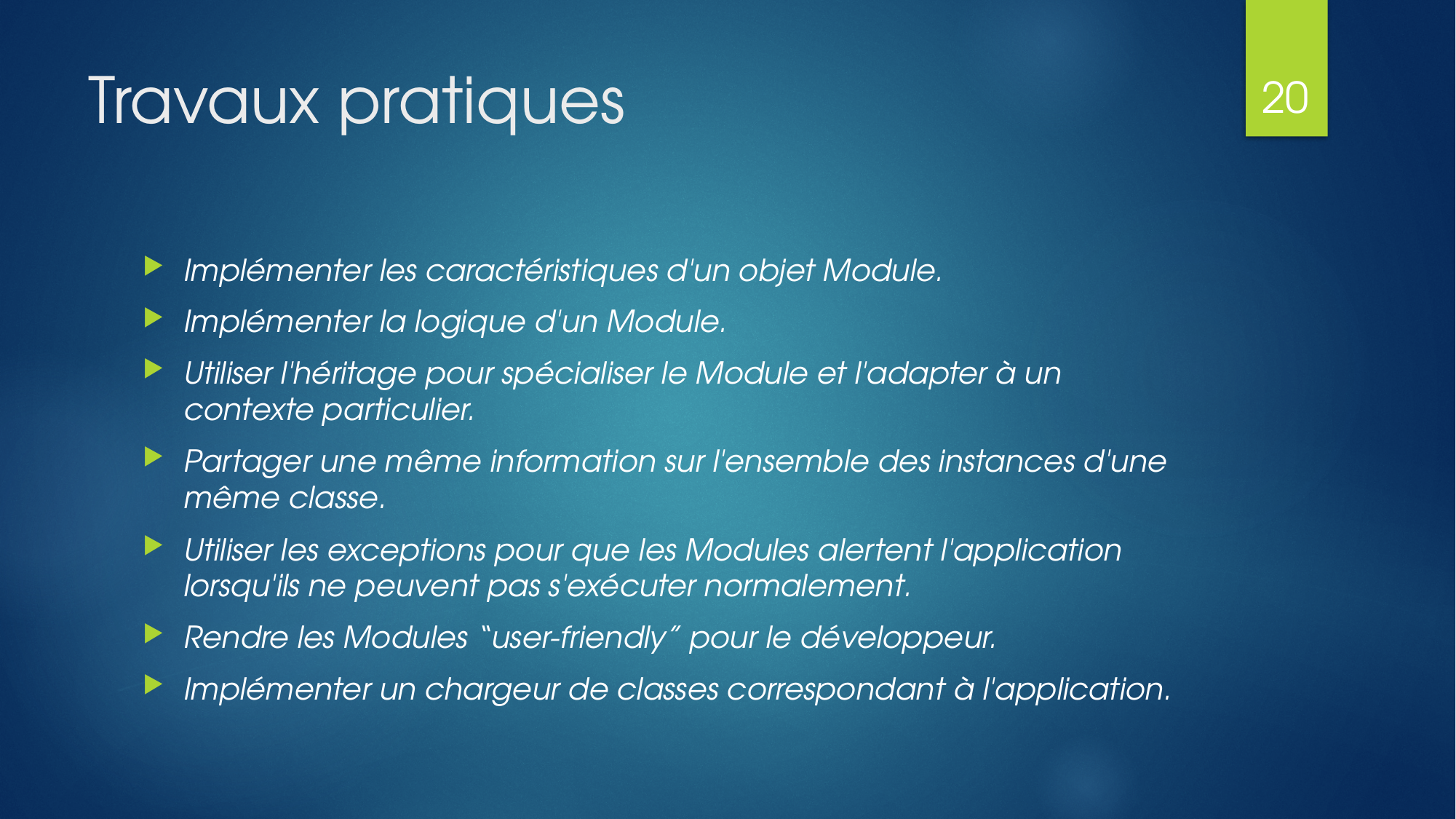

20
# Travaux pratiques
Implémenter les caractéristiques d'un objet Module.
Implémenter la logique d'un Module.
Utiliser l'héritage pour spécialiser le Module et l'adapter à un contexte particulier.
Partager une même information sur l'ensemble des instances d'une même classe.
Utiliser les exceptions pour que les Modules alertent l'application lorsqu'ils ne peuvent pas s'exécuter normalement.
Rendre les Modules “user-friendly” pour le développeur.
Implémenter un chargeur de classes correspondant à l'application.